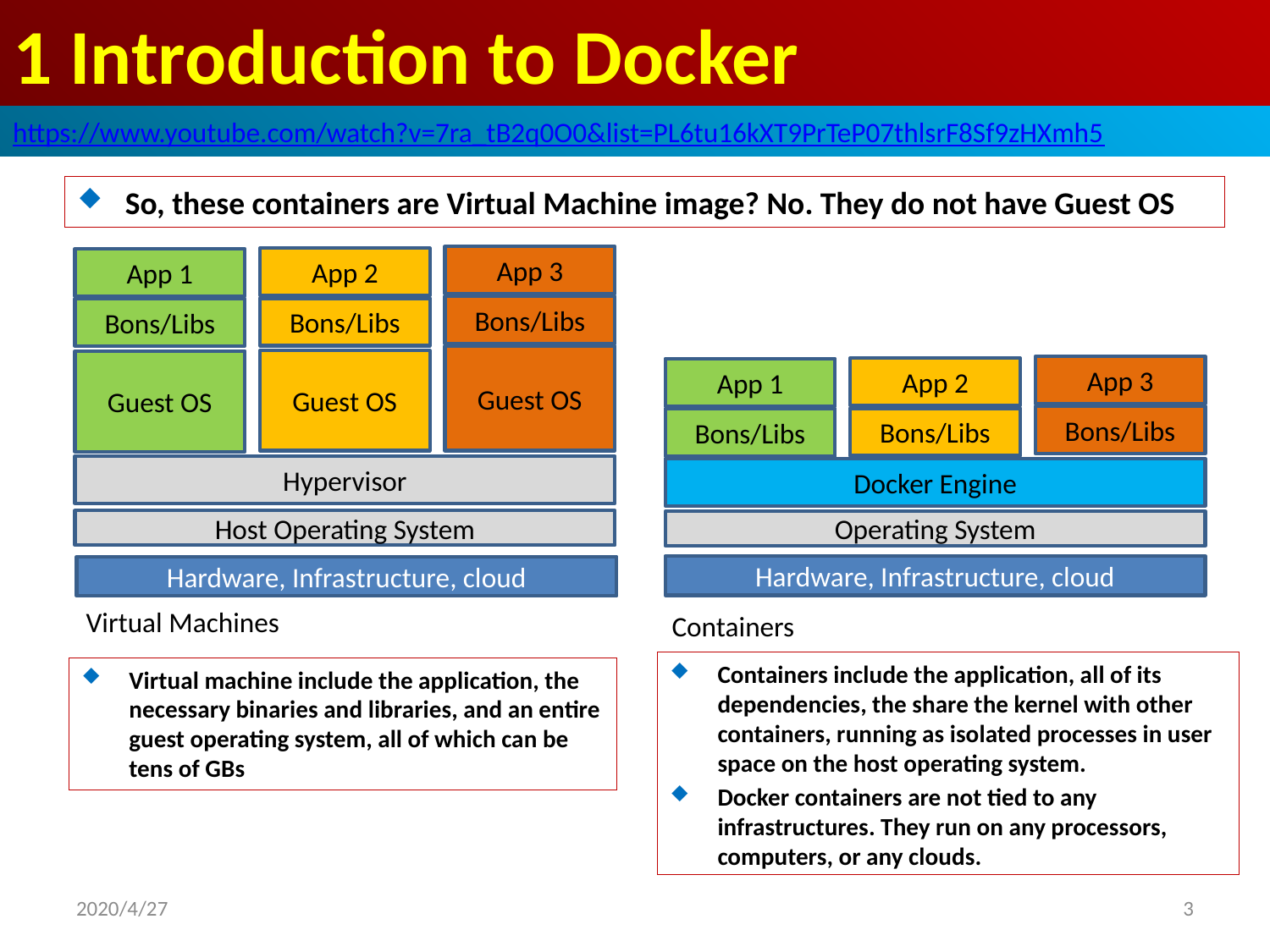

# 1 Introduction to Docker
https://www.youtube.com/watch?v=7ra_tB2q0O0&list=PL6tu16kXT9PrTeP07thlsrF8Sf9zHXmh5
So, these containers are Virtual Machine image? No. They do not have Guest OS
App 3
App 2
App 1
Bons/Libs
Bons/Libs
Bons/Libs
Guest OS
Guest OS
Guest OS
App 3
App 2
App 1
Bons/Libs
Bons/Libs
Bons/Libs
Hypervisor
Docker Engine
Host Operating System
Operating System
Hardware, Infrastructure, cloud
Hardware, Infrastructure, cloud
Virtual Machines
Containers
Containers include the application, all of its dependencies, the share the kernel with other containers, running as isolated processes in user space on the host operating system.
Docker containers are not tied to any infrastructures. They run on any processors, computers, or any clouds.
Virtual machine include the application, the necessary binaries and libraries, and an entire guest operating system, all of which can be tens of GBs
2020/4/27
3